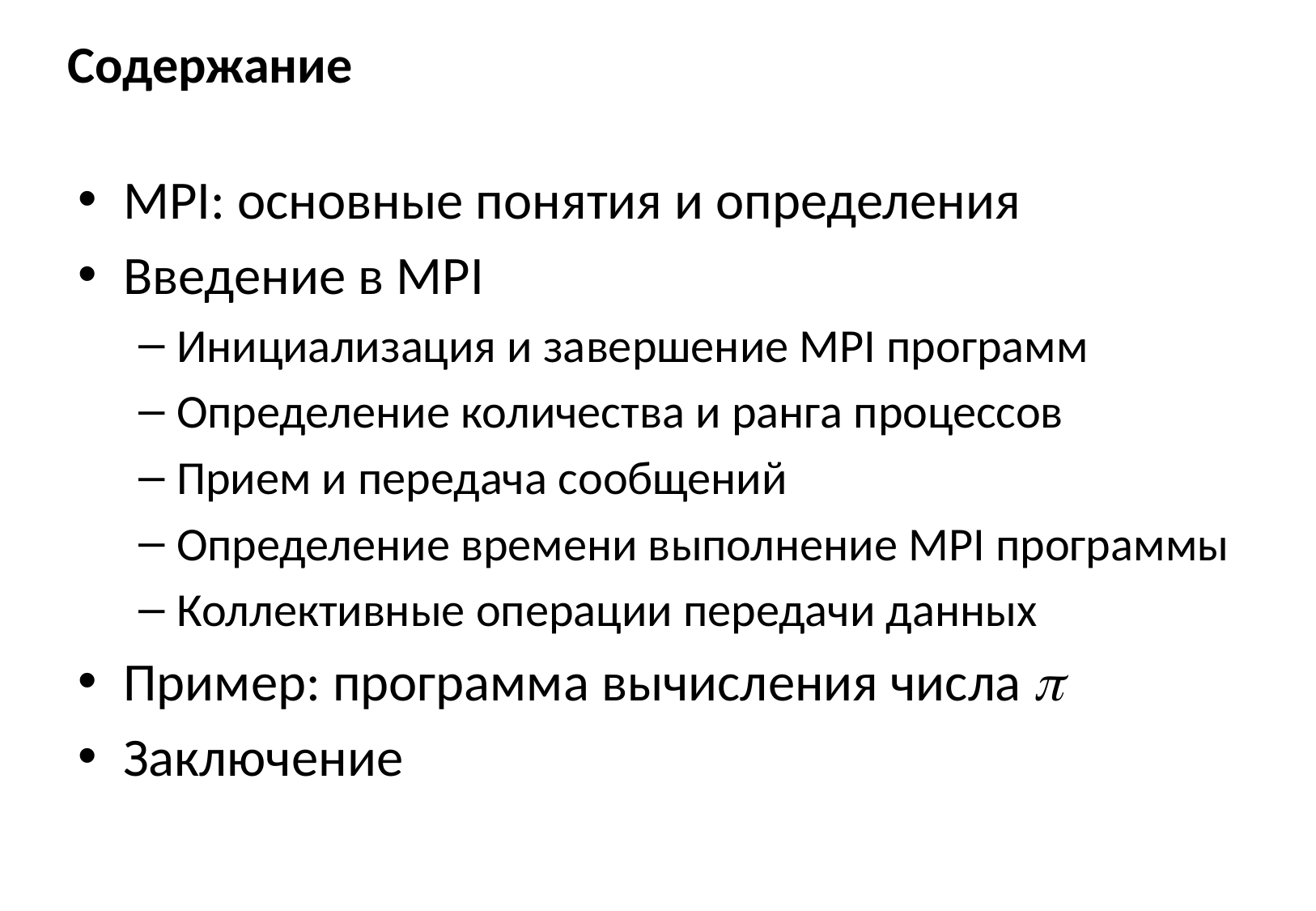

# Содержание
MPI: основные понятия и определения
Введение в MPI
Инициализация и завершение MPI программ
Определение количества и ранга процессов
Прием и передача сообщений
Определение времени выполнение MPI программы
Коллективные операции передачи данных
Пример: программа вычисления числа π
Заключение